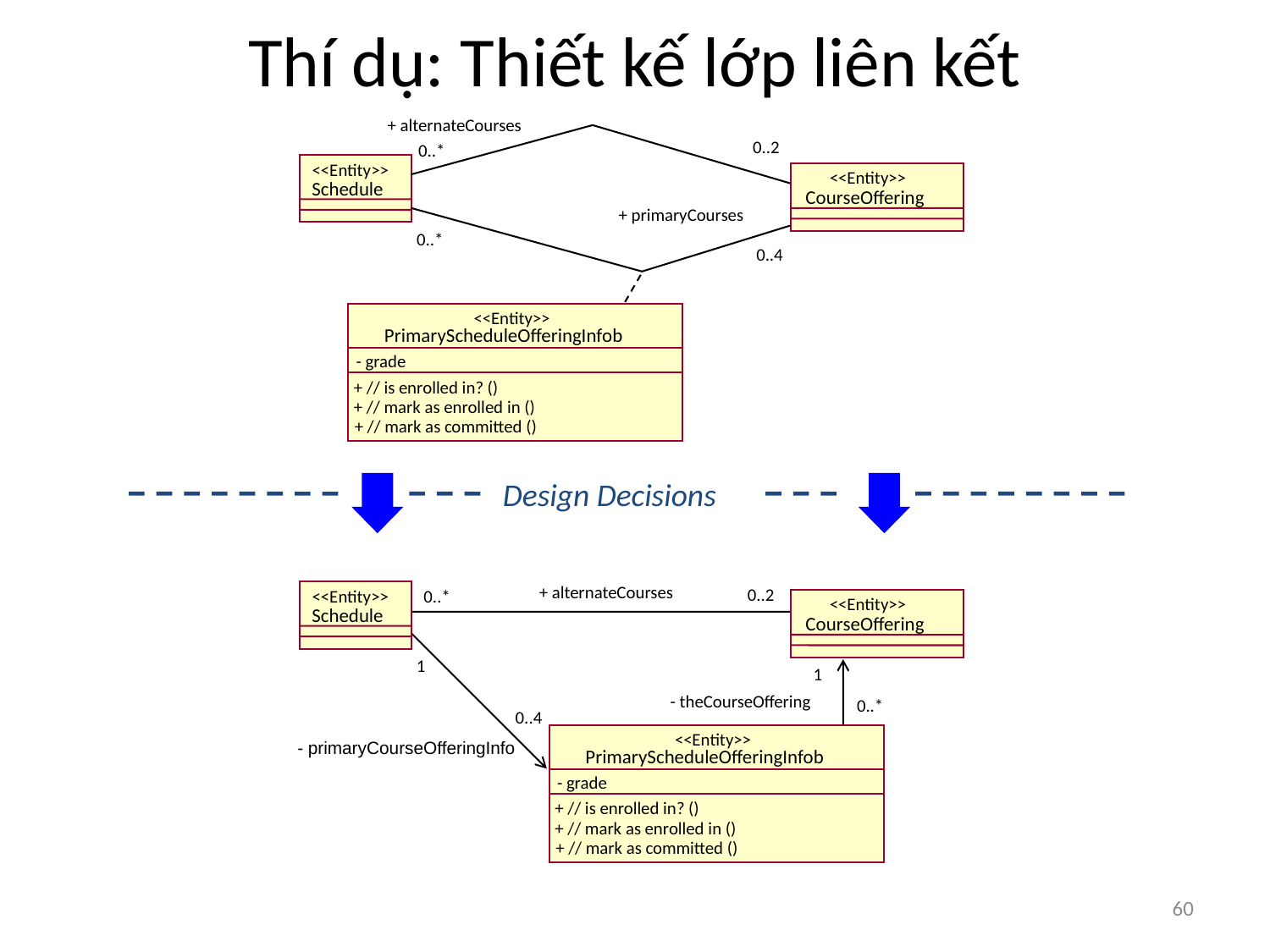

# Thí dụ: Thiết kế lớp liên kết
+ alternateCourses

0..2
0..*

<<Entity>>

<<Entity>>
Schedule
CourseOffering

+ primaryCourses

0..*
0..4

<<Entity>>
PrimaryScheduleOfferingInfob

- grade

+ // is enrolled in? ()
+ // mark as enrolled in ()
+ // mark as committed ()
Design Decisions

+ alternateCourses
0..2
<<Entity>>
0..*

<<Entity>>
Schedule
CourseOffering

1

1
- theCourseOffering
0..*
0..4

<<Entity>>
- primaryCourseOfferingInfo
PrimaryScheduleOfferingInfob

- grade

+ // is enrolled in? ()
+ // mark as enrolled in ()
+ // mark as committed ()
60